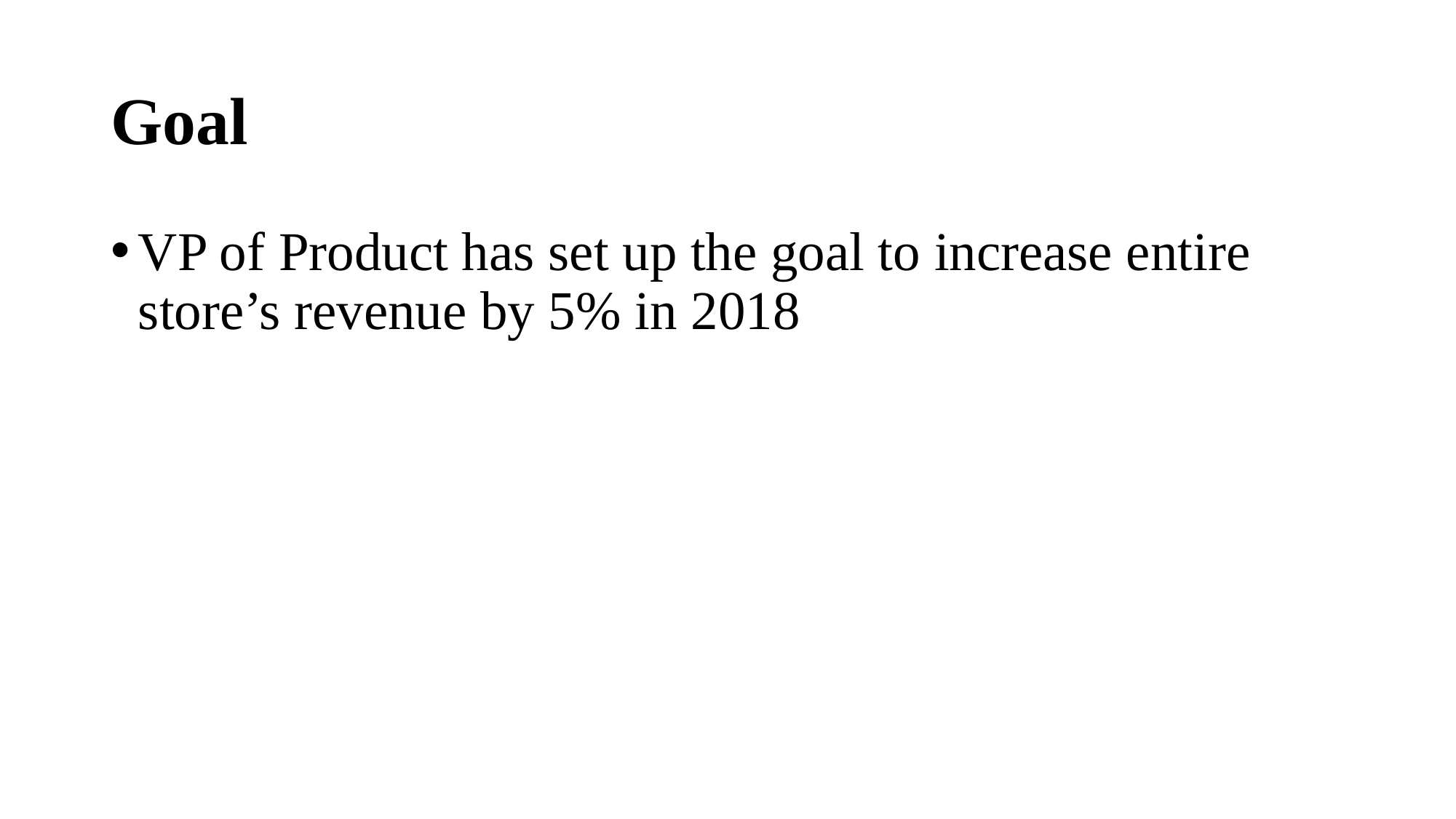

# Goal
VP of Product has set up the goal to increase entire store’s revenue by 5% in 2018